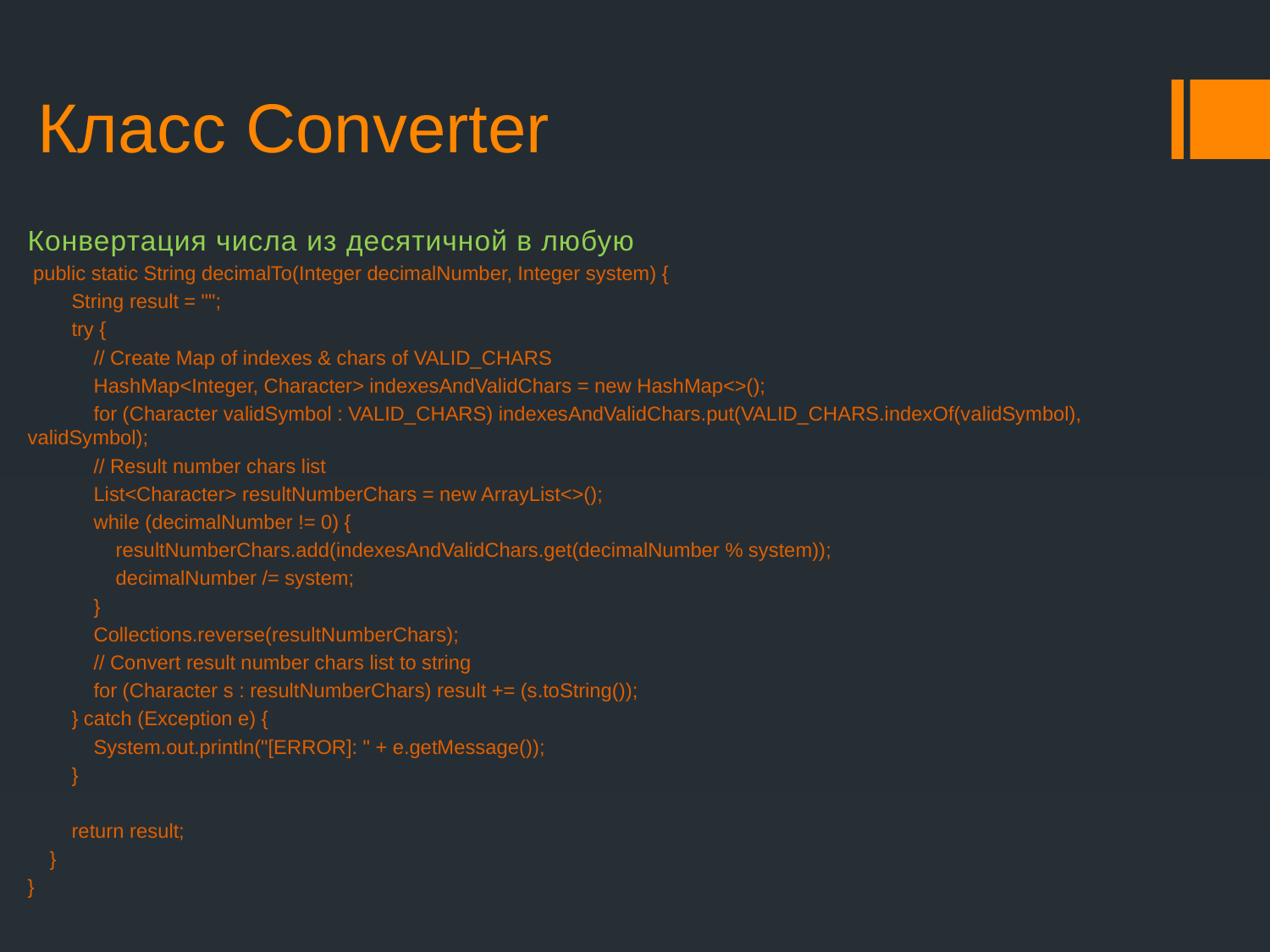

# Класс Converter
Конвертация числа из десятичной в любую
 public static String decimalTo(Integer decimalNumber, Integer system) {
        String result = "";
        try {
            // Create Map of indexes & chars of VALID_CHARS
            HashMap<Integer, Character> indexesAndValidChars = new HashMap<>();
            for (Character validSymbol : VALID_CHARS) indexesAndValidChars.put(VALID_CHARS.indexOf(validSymbol), validSymbol);
            // Result number chars list
            List<Character> resultNumberChars = new ArrayList<>();
            while (decimalNumber != 0) {
                resultNumberChars.add(indexesAndValidChars.get(decimalNumber % system));
                decimalNumber /= system;
            }
            Collections.reverse(resultNumberChars);
            // Convert result number chars list to string
            for (Character s : resultNumberChars) result += (s.toString());
        } catch (Exception e) {
            System.out.println("[ERROR]: " + e.getMessage());
        }

        return result;
    }
}